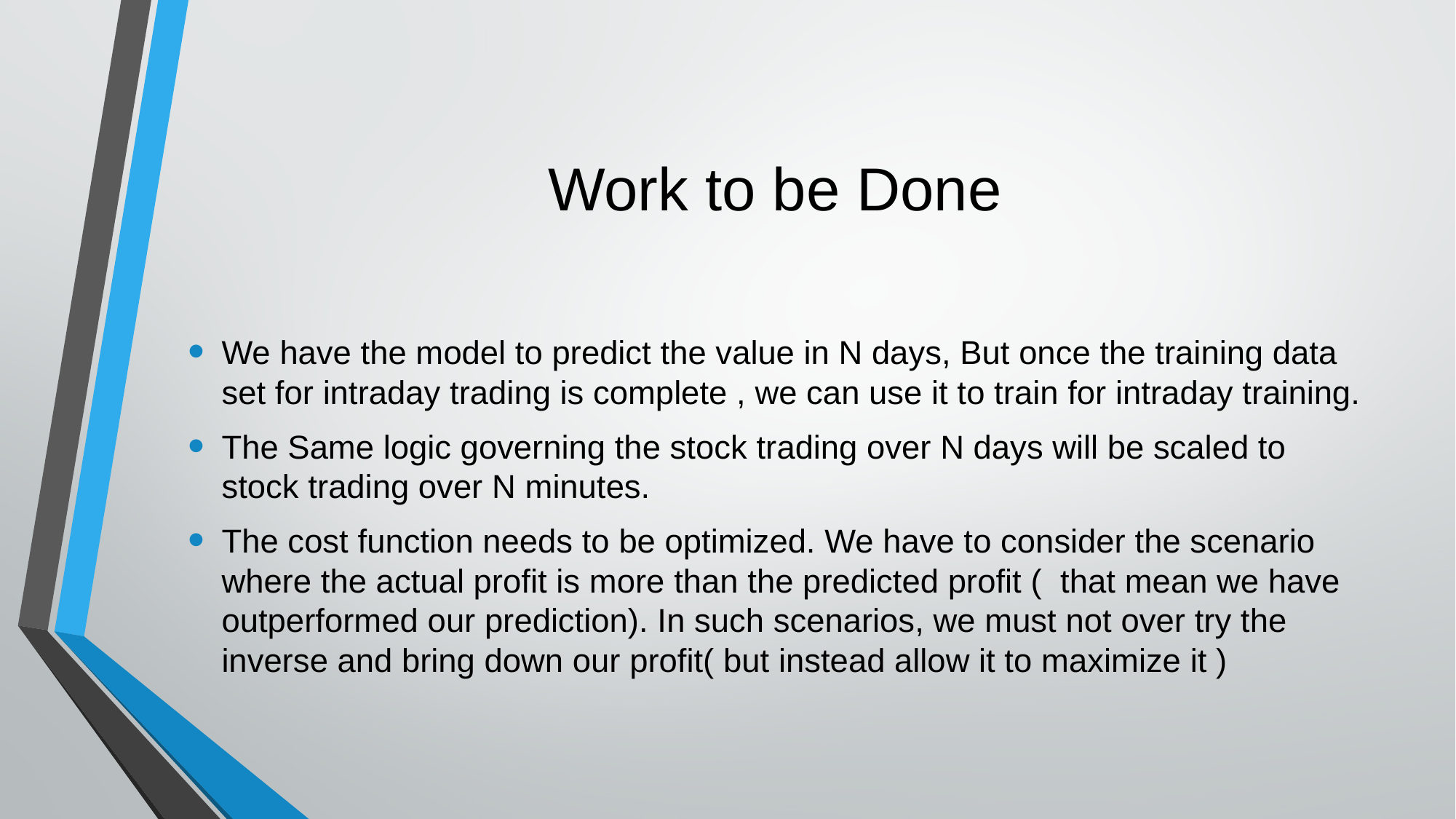

# Work to be Done
We have the model to predict the value in N days, But once the training data set for intraday trading is complete , we can use it to train for intraday training.
The Same logic governing the stock trading over N days will be scaled to stock trading over N minutes.
The cost function needs to be optimized. We have to consider the scenario where the actual profit is more than the predicted profit (  that mean we have outperformed our prediction). In such scenarios, we must not over try the inverse and bring down our profit( but instead allow it to maximize it )